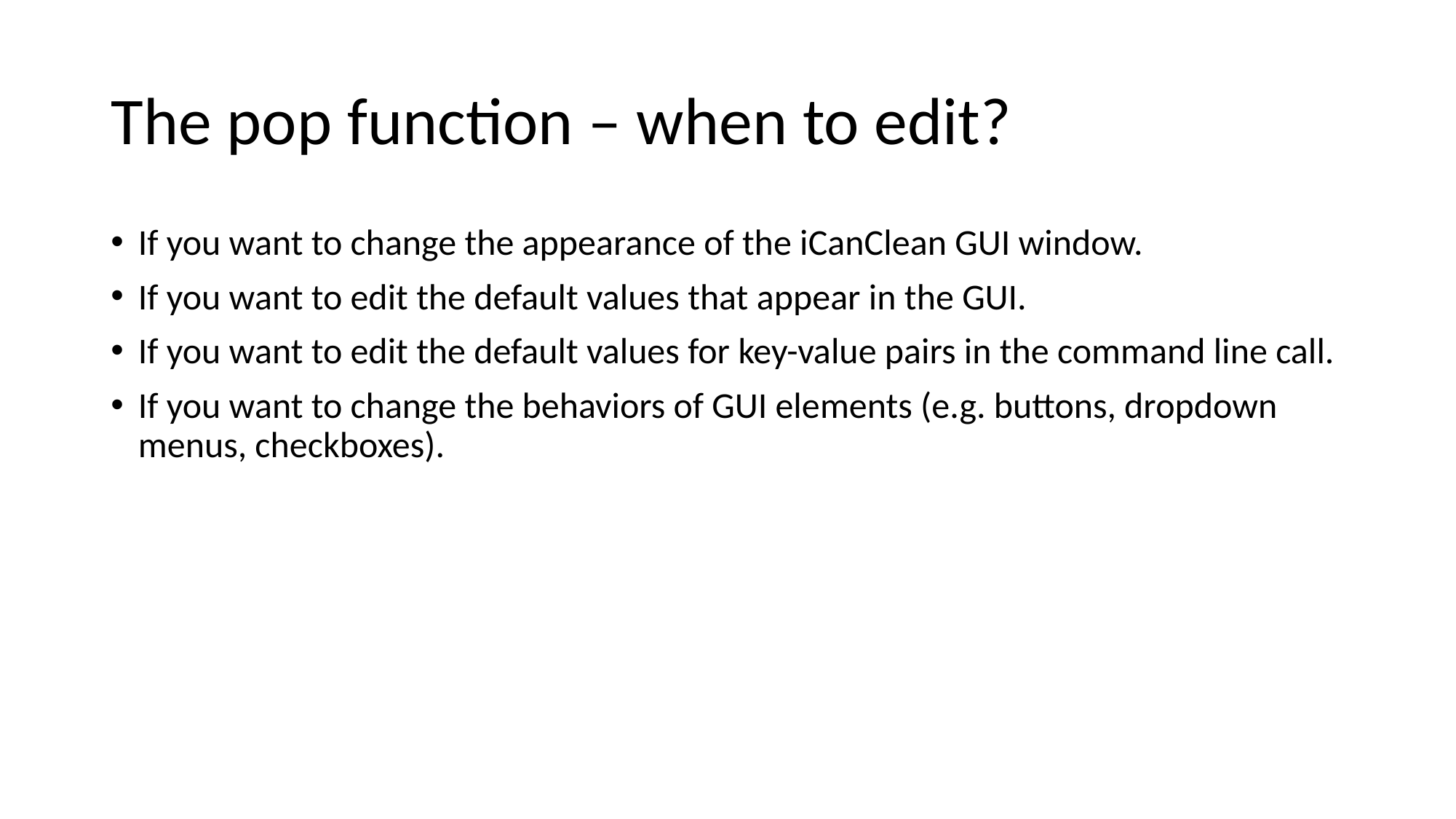

# The pop function – when to edit?
If you want to change the appearance of the iCanClean GUI window.
If you want to edit the default values that appear in the GUI.
If you want to edit the default values for key-value pairs in the command line call.
If you want to change the behaviors of GUI elements (e.g. buttons, dropdown menus, checkboxes).